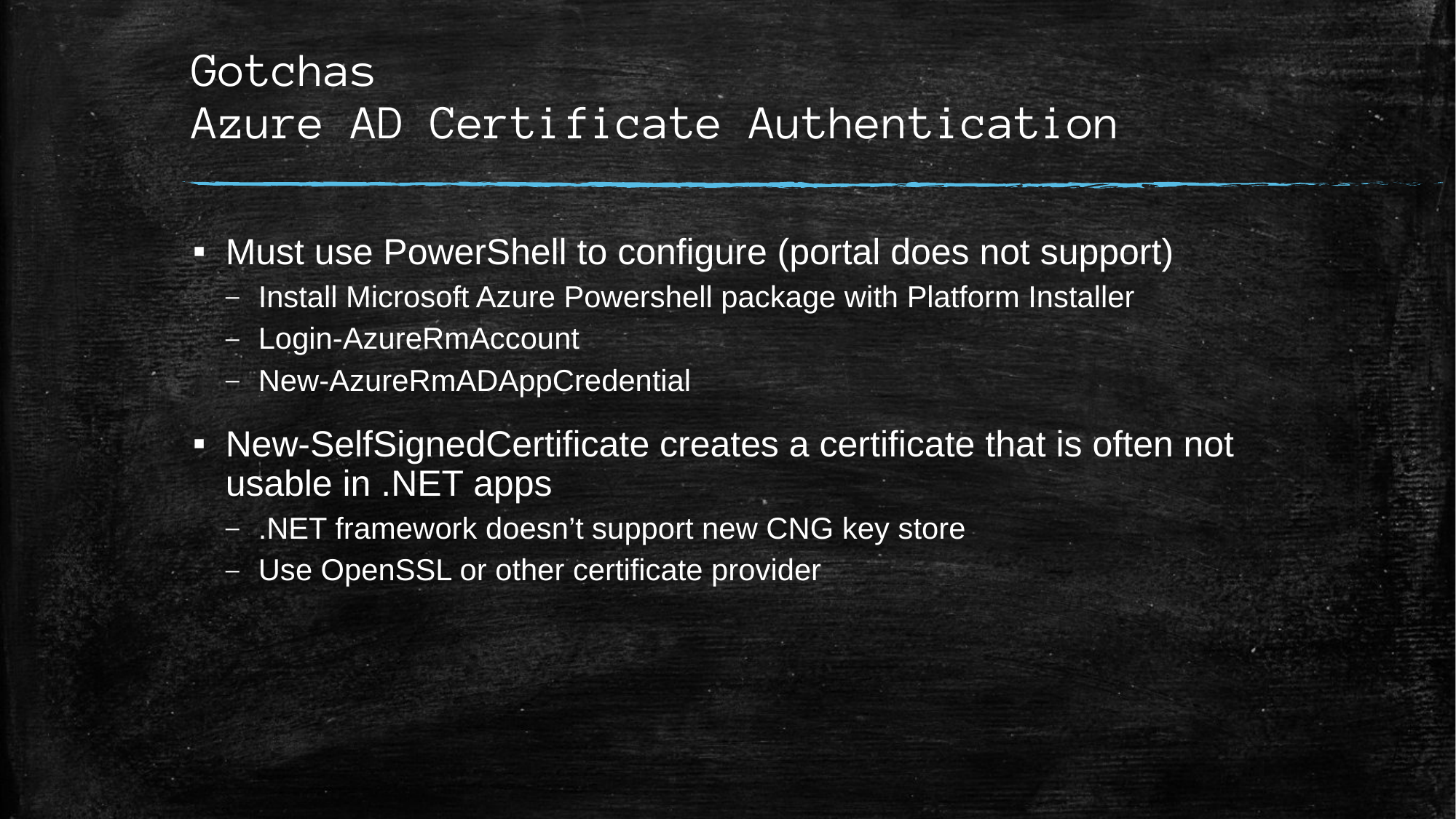

# Gotchas Azure AD Certificate Authentication
Must use PowerShell to configure (portal does not support)
Install Microsoft Azure Powershell package with Platform Installer
Login-AzureRmAccount
New-AzureRmADAppCredential
New-SelfSignedCertificate creates a certificate that is often not usable in .NET apps
.NET framework doesn’t support new CNG key store
Use OpenSSL or other certificate provider